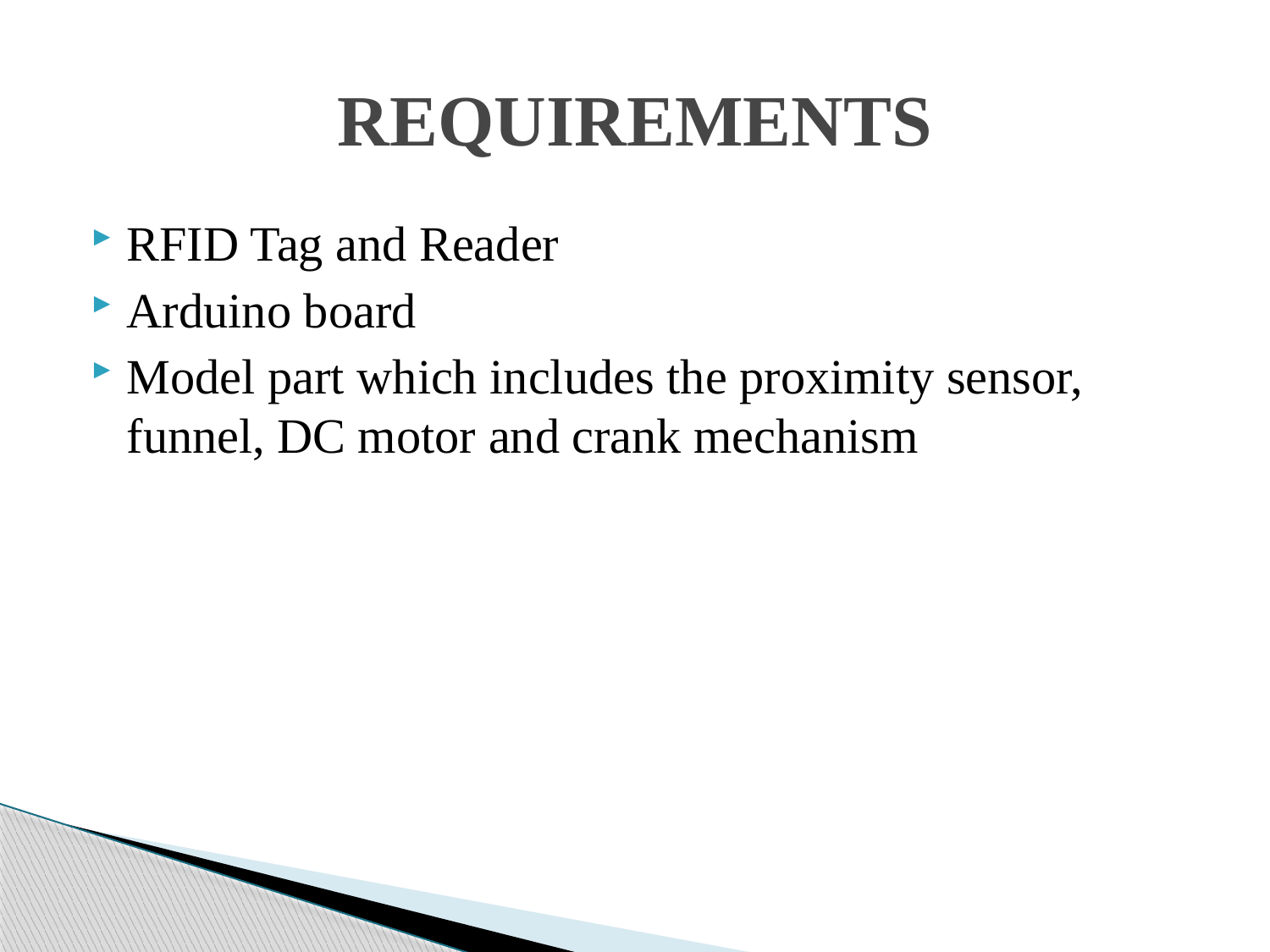

# REQUIREMENTS
RFID Tag and Reader
Arduino board
Model part which includes the proximity sensor, funnel, DC motor and crank mechanism